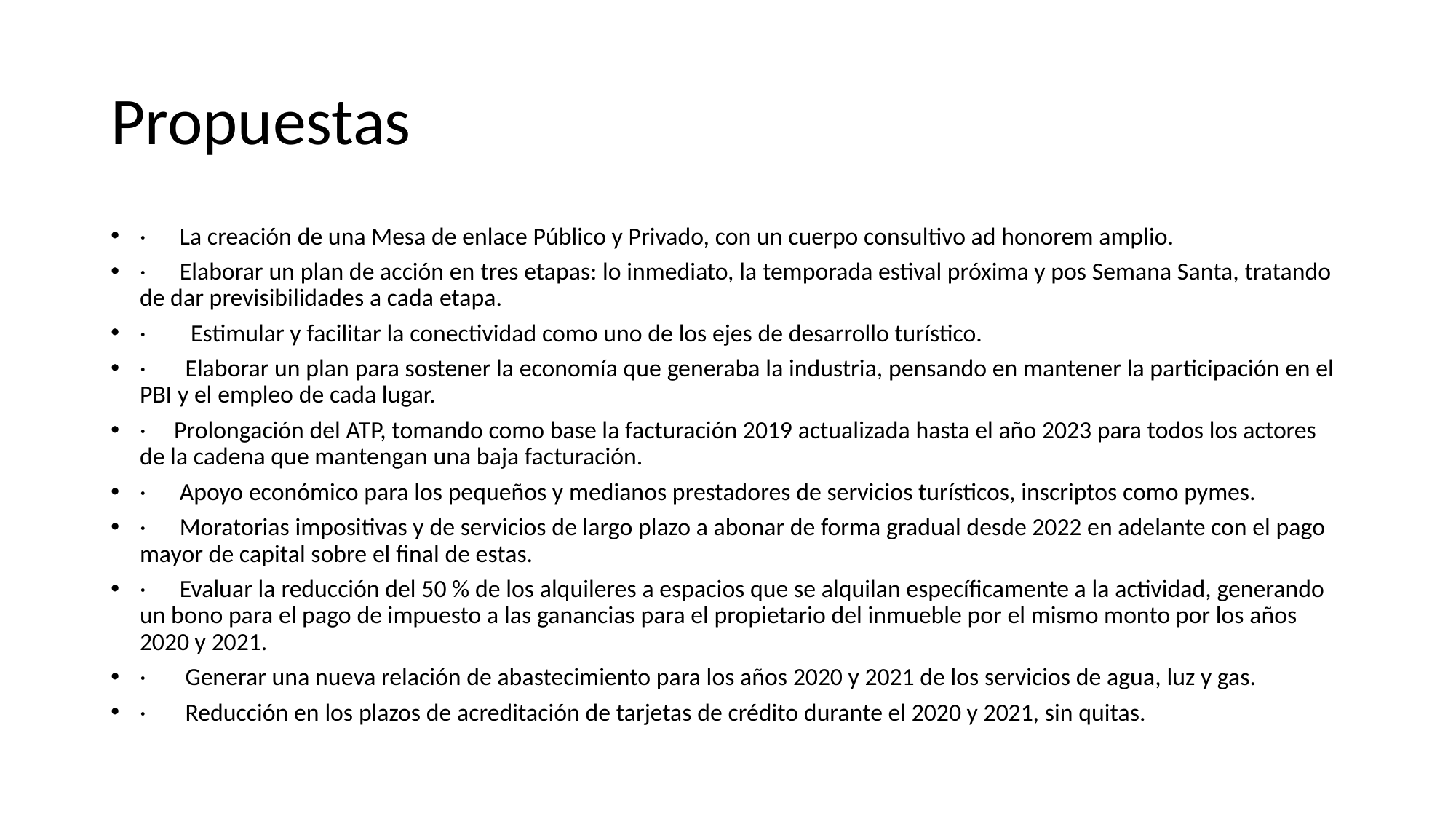

# Propuestas
·      La creación de una Mesa de enlace Público y Privado, con un cuerpo consultivo ad honorem amplio.
·      Elaborar un plan de acción en tres etapas: lo inmediato, la temporada estival próxima y pos Semana Santa, tratando de dar previsibilidades a cada etapa.
·        Estimular y facilitar la conectividad como uno de los ejes de desarrollo turístico.
·       Elaborar un plan para sostener la economía que generaba la industria, pensando en mantener la participación en el PBI y el empleo de cada lugar.
·     Prolongación del ATP, tomando como base la facturación 2019 actualizada hasta el año 2023 para todos los actores de la cadena que mantengan una baja facturación.
·      Apoyo económico para los pequeños y medianos prestadores de servicios turísticos, inscriptos como pymes.
·      Moratorias impositivas y de servicios de largo plazo a abonar de forma gradual desde 2022 en adelante con el pago mayor de capital sobre el final de estas.
·      Evaluar la reducción del 50 % de los alquileres a espacios que se alquilan específicamente a la actividad, generando un bono para el pago de impuesto a las ganancias para el propietario del inmueble por el mismo monto por los años 2020 y 2021.
·       Generar una nueva relación de abastecimiento para los años 2020 y 2021 de los servicios de agua, luz y gas.
·       Reducción en los plazos de acreditación de tarjetas de crédito durante el 2020 y 2021, sin quitas.